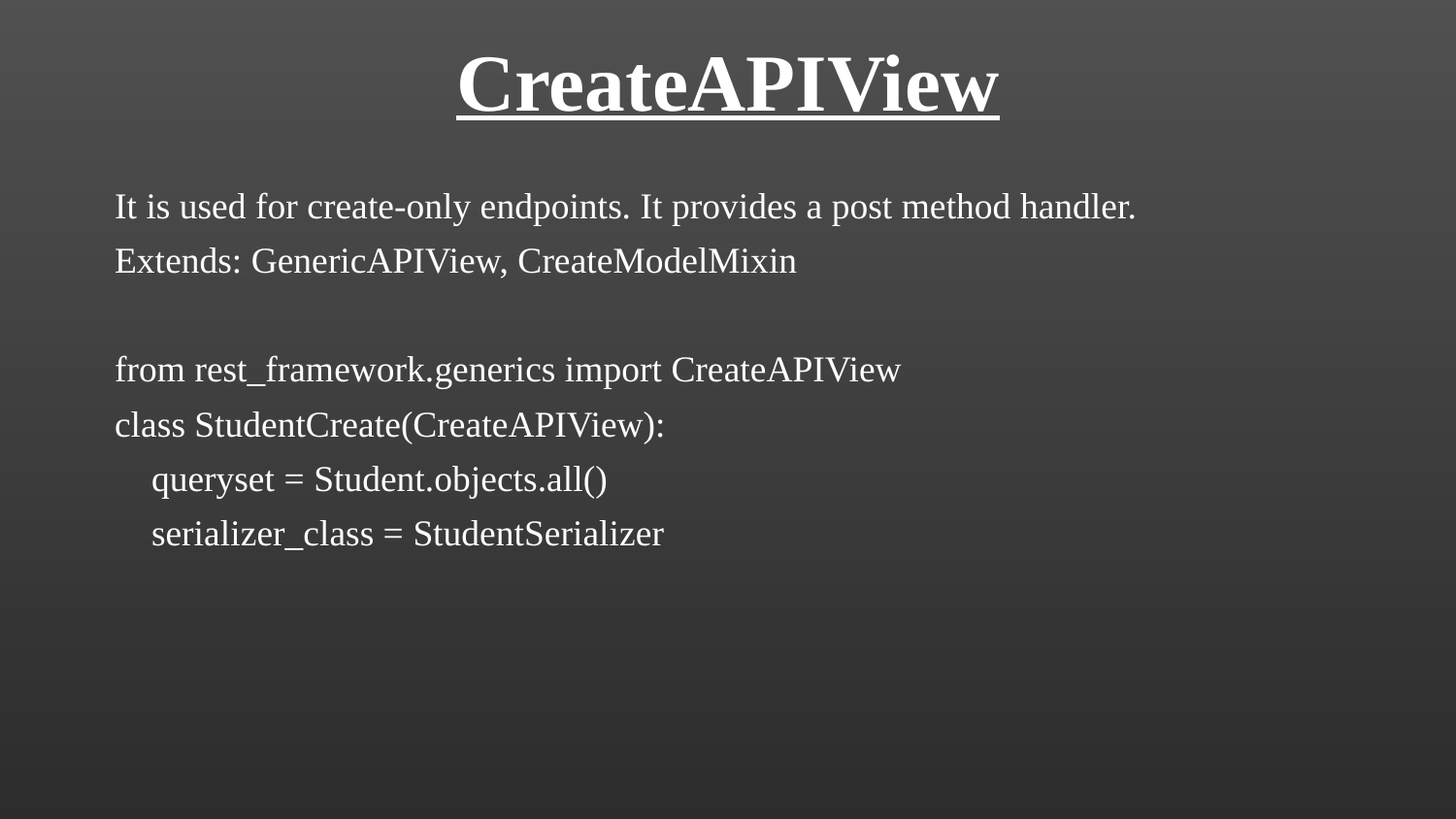

# CreateAPIView
It is used for create-only endpoints. It provides a post method handler.
Extends: GenericAPIView, CreateModelMixin

from rest_framework.generics import CreateAPIView
class StudentCreate(CreateAPIView):
    queryset = Student.objects.all()
    serializer_class = StudentSerializer